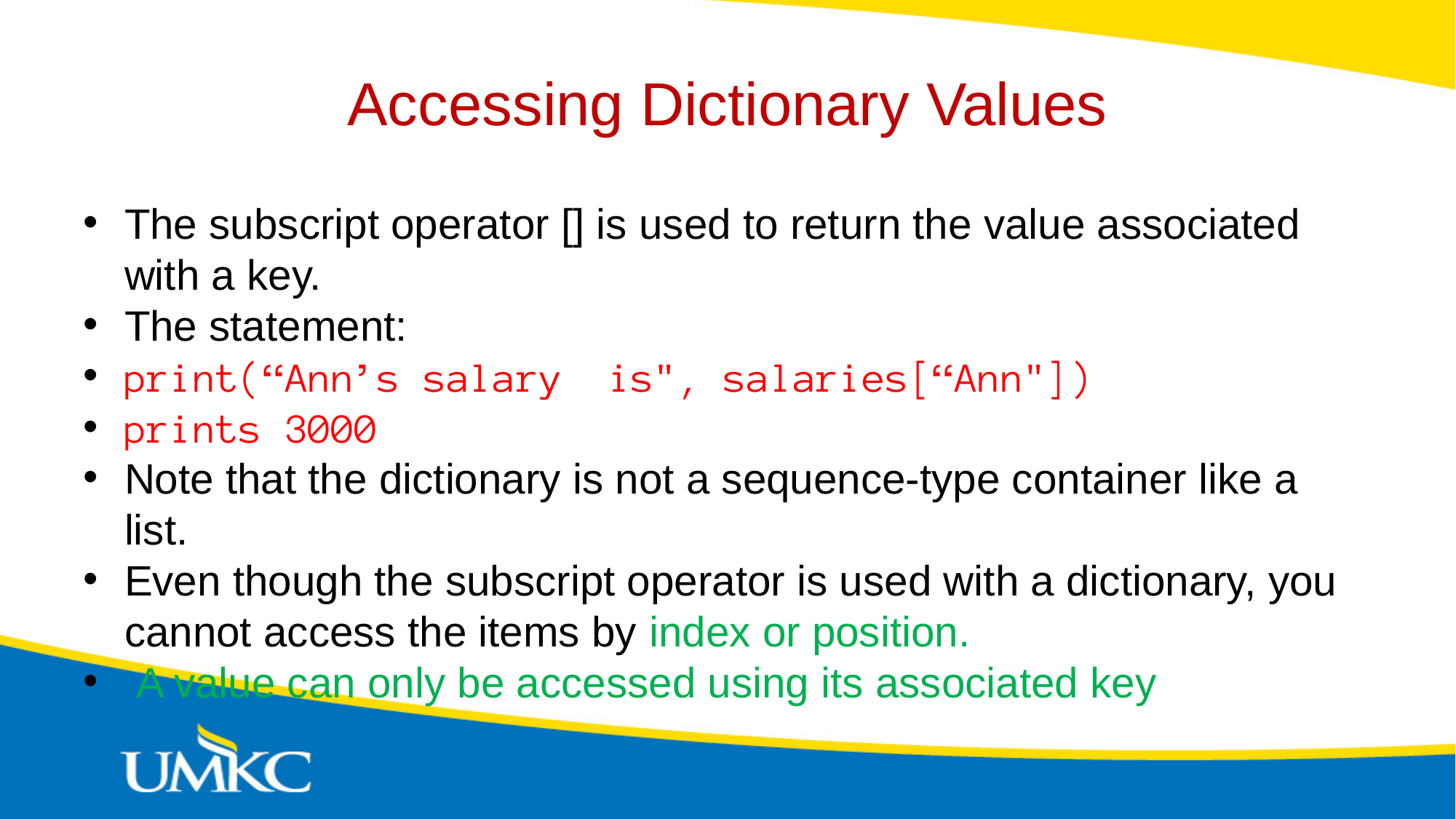

Accessing Dictionary Values
The subscript operator [] is used to return the value associated with a key.
The statement:
print(“Ann’s salary  is", salaries[“Ann"])
prints 3000
Note that the dictionary is not a sequence-type container like a list.
Even though the subscript operator is used with a dictionary, you cannot access the items by index or position.
 A value can only be accessed using its associated key